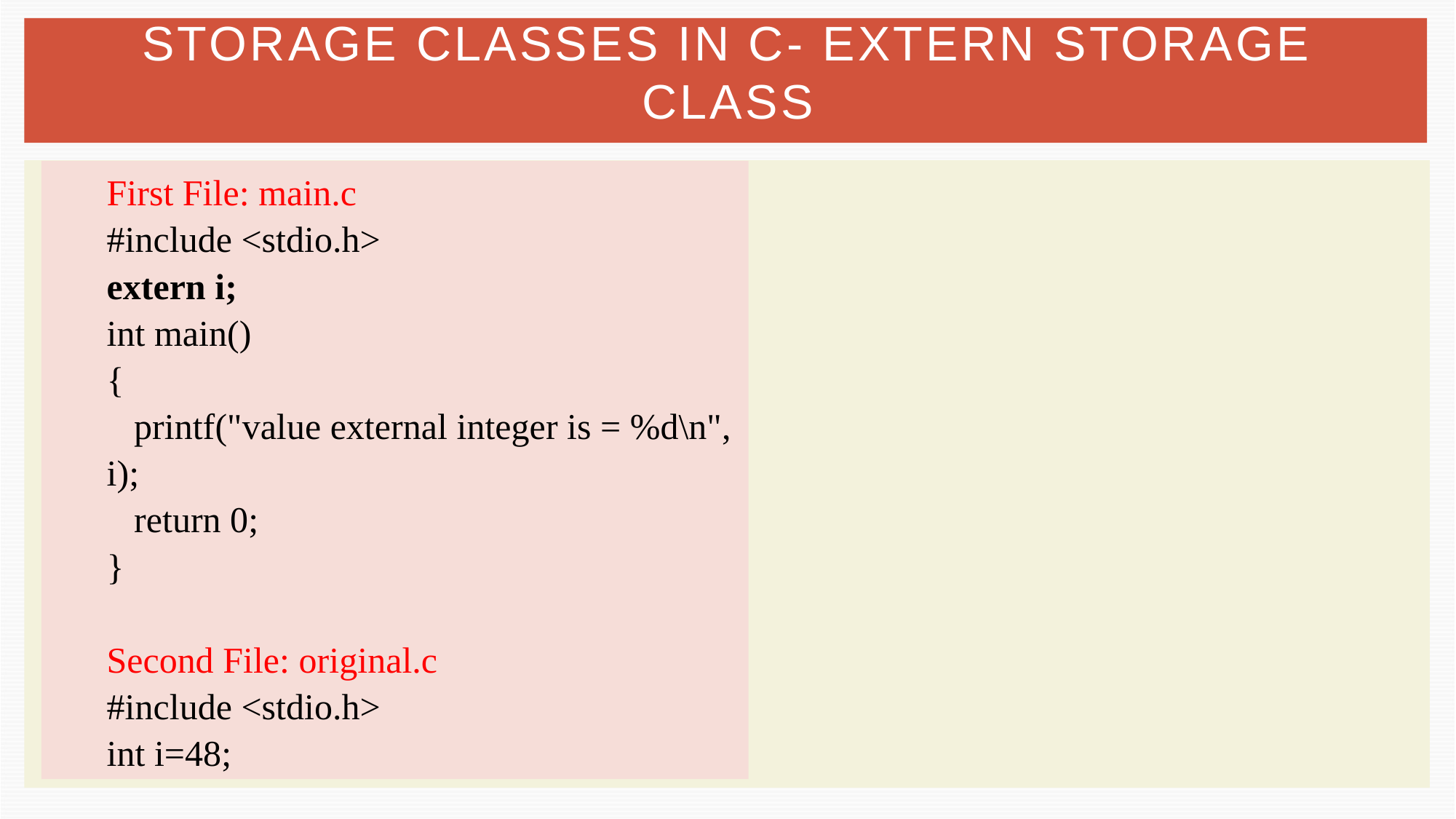

# Storage Classes in C- EXTERN storage class
First File: main.c
#include <stdio.h>
extern i;
int main()
{
   printf("value external integer is = %d\n", i);
   return 0;
}

Second File: original.c
#include <stdio.h>
int i=48;